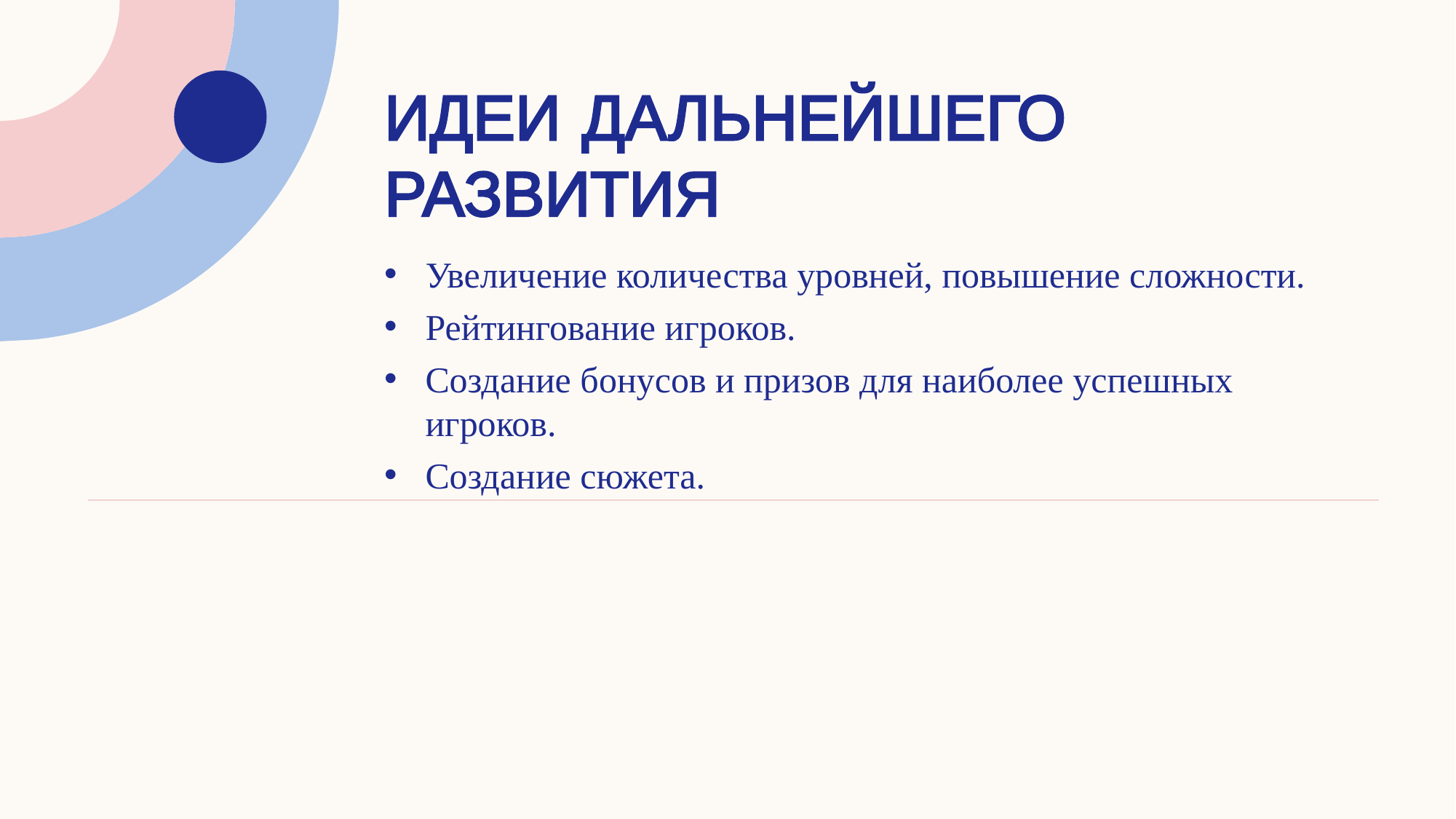

# Идеи дальнейшего развития
Увеличение количества уровней, повышение сложности.
Рейтингование игроков.
Создание бонусов и призов для наиболее успешных игроков.
Создание сюжета.